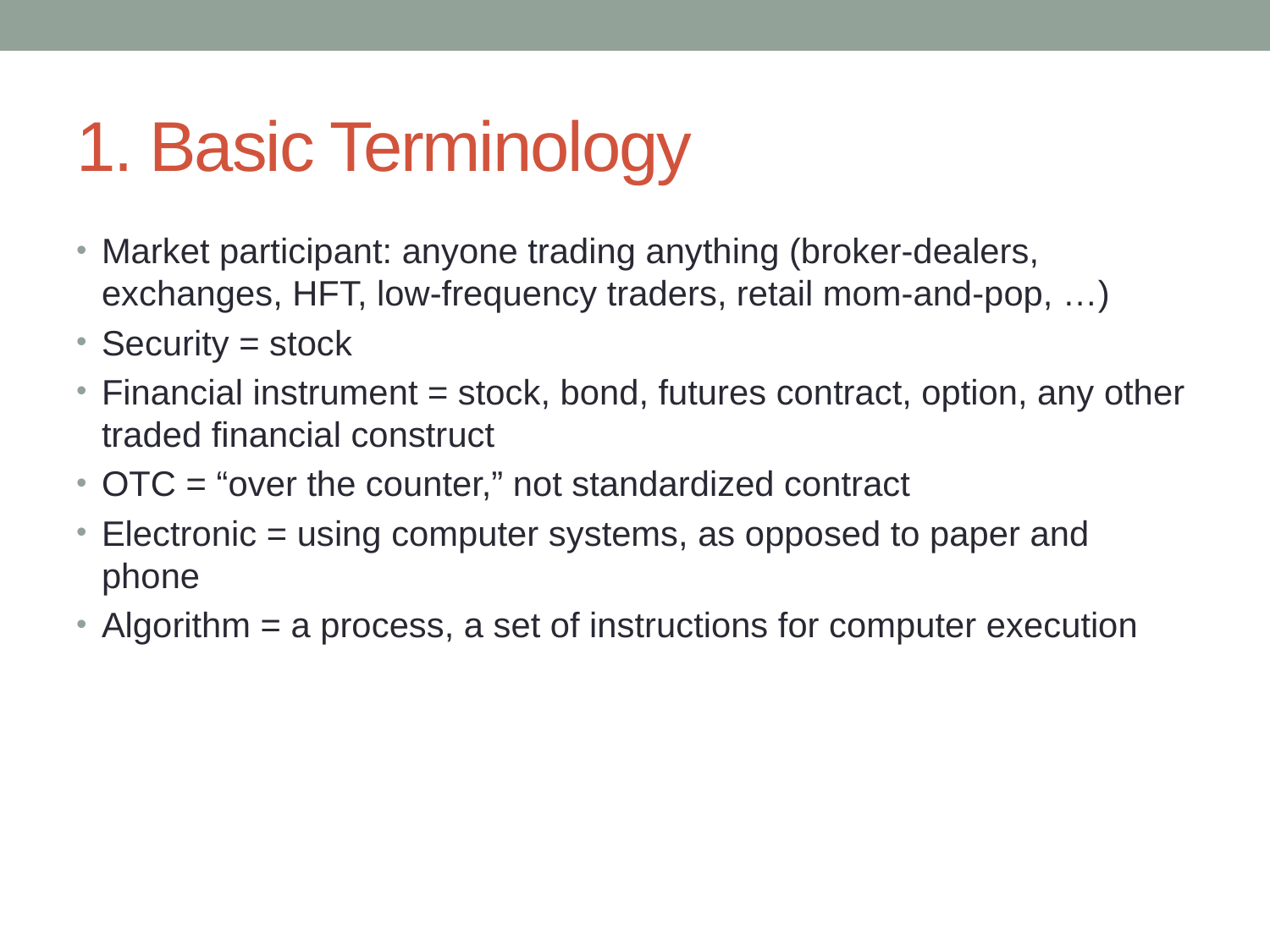

# 1. Basic Terminology
Market participant: anyone trading anything (broker-dealers, exchanges, HFT, low-frequency traders, retail mom-and-pop, …)
Security = stock
Financial instrument = stock, bond, futures contract, option, any other traded financial construct
OTC = “over the counter,” not standardized contract
Electronic = using computer systems, as opposed to paper and phone
Algorithm = a process, a set of instructions for computer execution